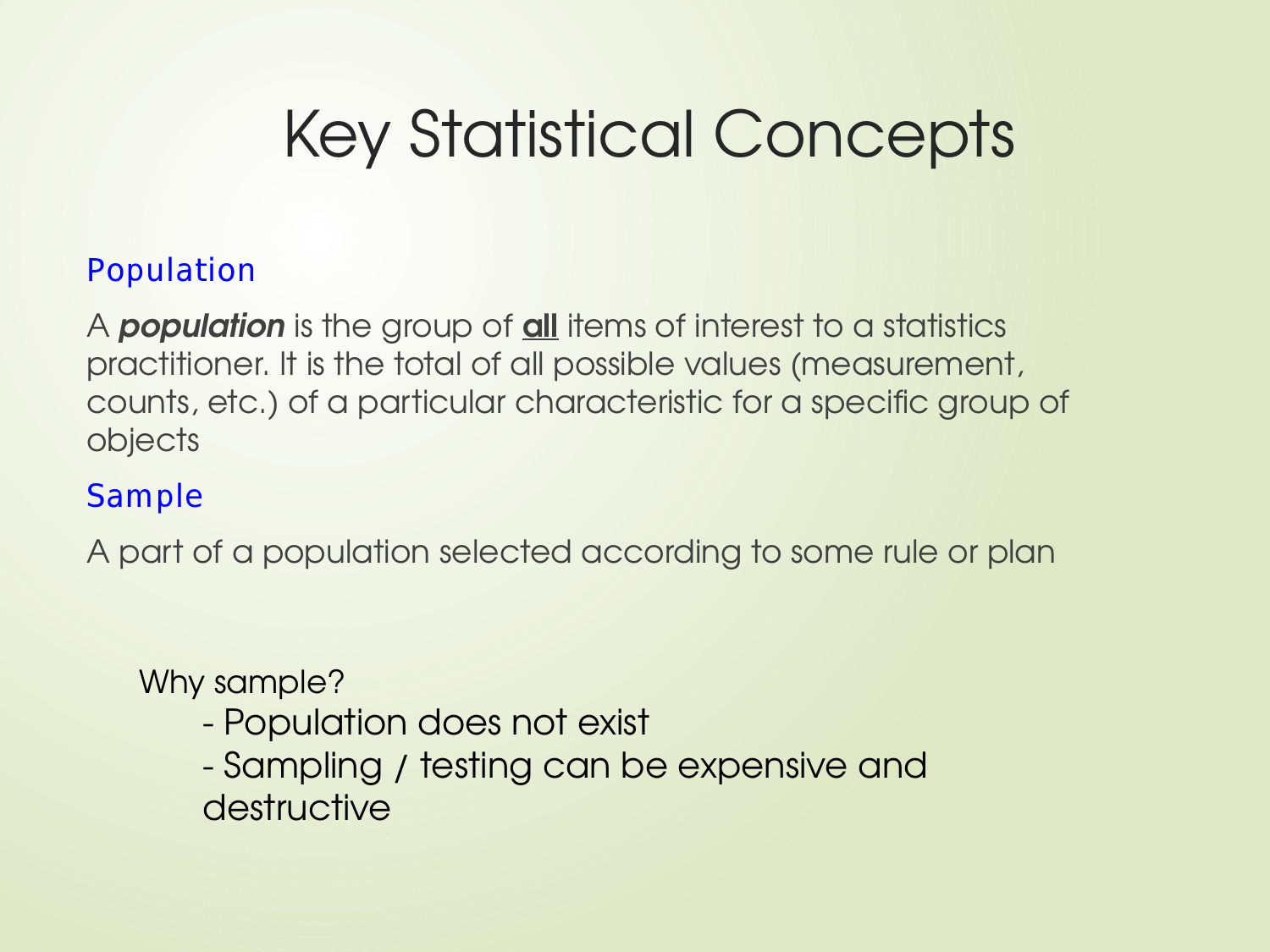

# Key Statistical Concepts
Population
A population is the group of all items of interest to a statistics practitioner. It is the total of all possible values (measurement, counts, etc.) of a particular characteristic for a specific group of objects
Sample
A part of a population selected according to some rule or plan

Why sample?
- Population does not exist
- Sampling / testing can be expensive and destructive